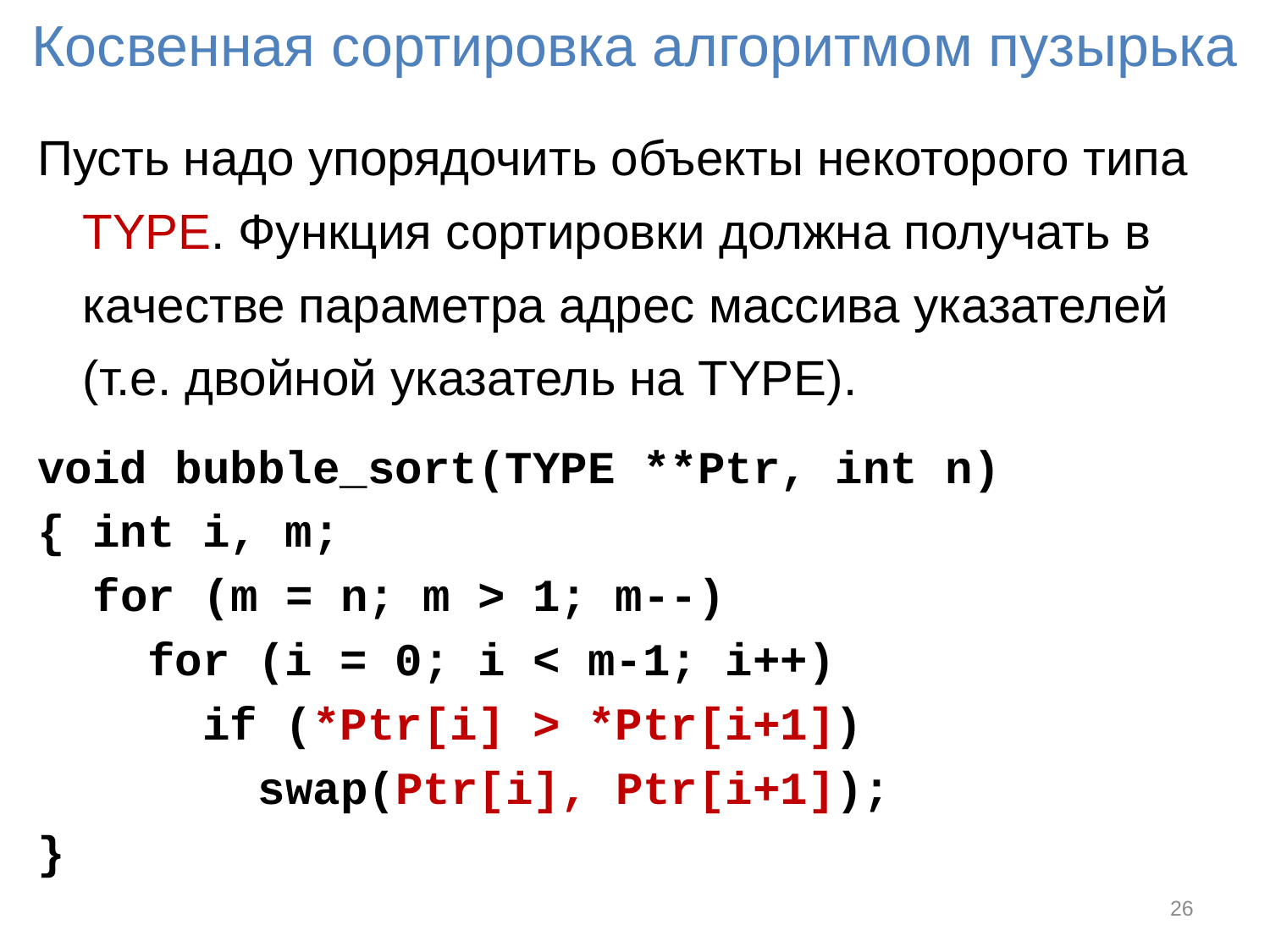

# Косвенная сортировка алгоритмом пузырька
Пусть надо упорядочить объекты некоторого типа TYPE. Функция сортировки должна получать в качестве параметра адрес массива указателей (т.е. двойной указатель на TYPE).
void bubble_sort(TYPE **Ptr, int n)
{ int i, m;
  for (m = n; m > 1; m--)
    for (i = 0; i < m-1; i++)
      if (*Ptr[i] > *Ptr[i+1])
        swap(Ptr[i], Ptr[i+1]);
}

26